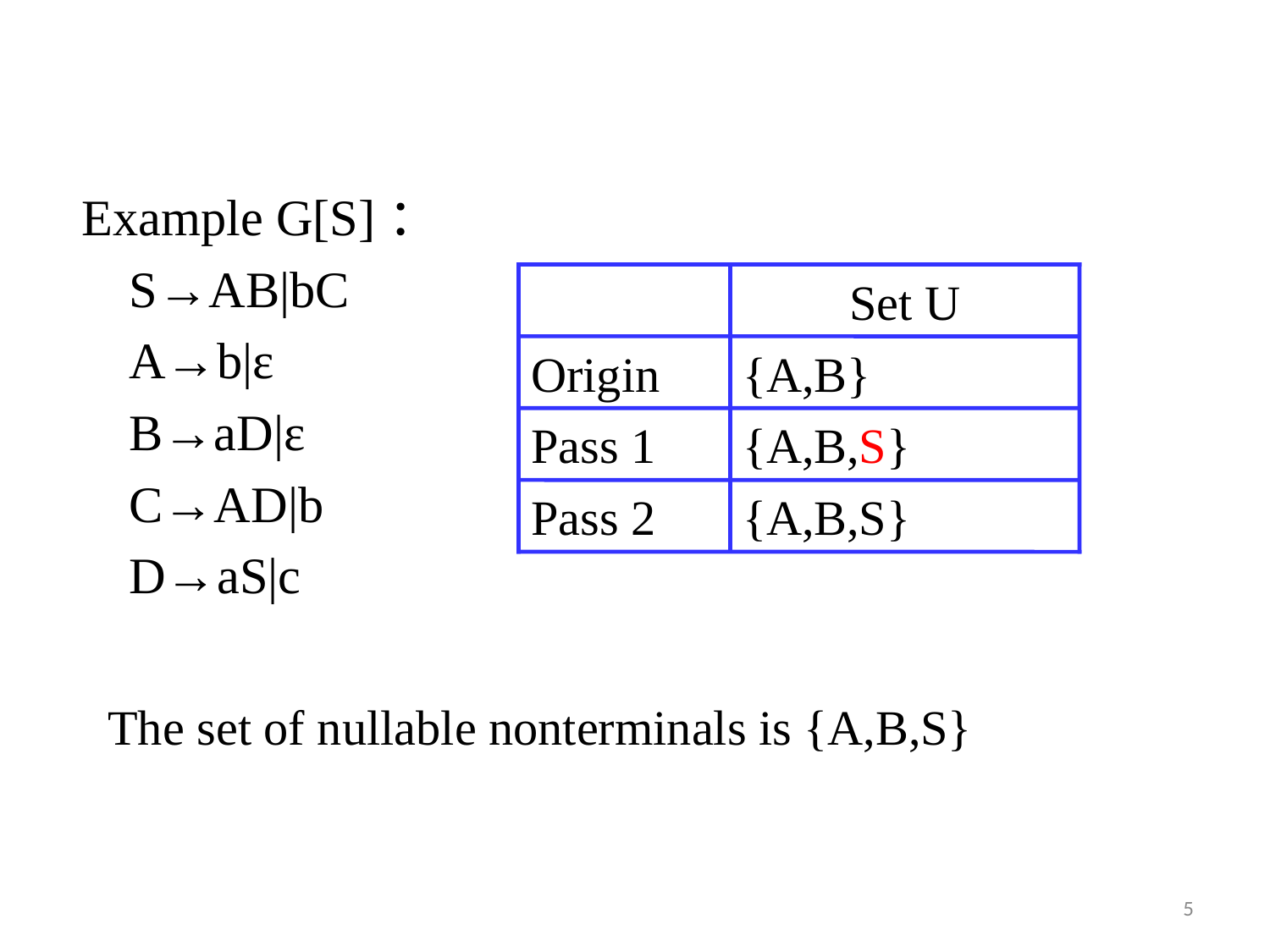

Example G[S]：
	S→AB|bC
	A→b|ε
	B→aD|ε
	C→AD|b
	D→aS|c

Set U

Origin
{A,B}

Pass 1
{A,B,S}

Pass 2
{A,B,S}

The set of nullable nonterminals is {A,B,S}
5